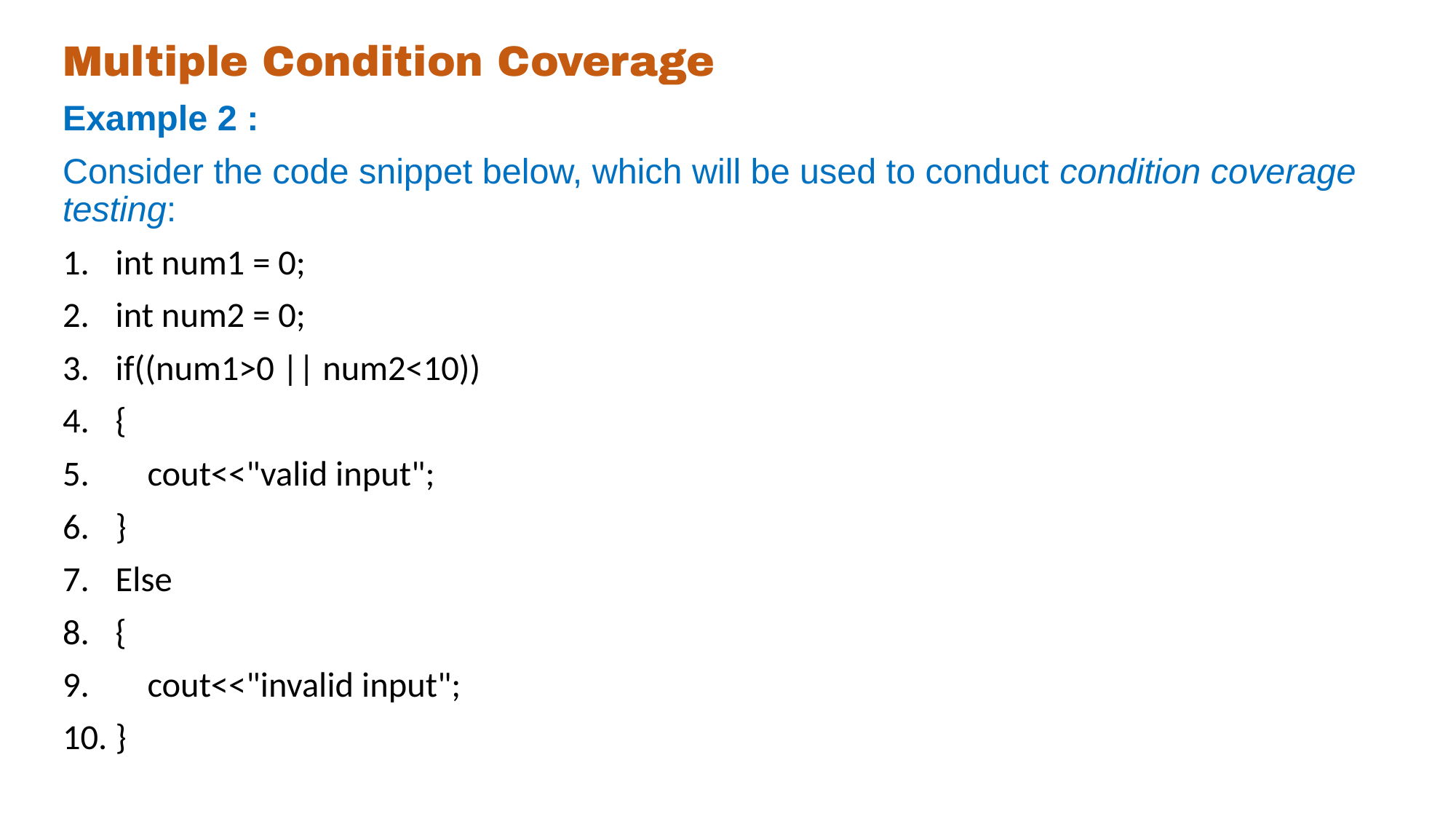

# Multiple Condition Coverage
Example 2 :
Consider the code snippet below, which will be used to conduct condition coverage testing:
int num1 = 0;
int num2 = 0;
if((num1>0 || num2<10))
{
    cout<<"valid input";
}
Else
{
    cout<<"invalid input";
}